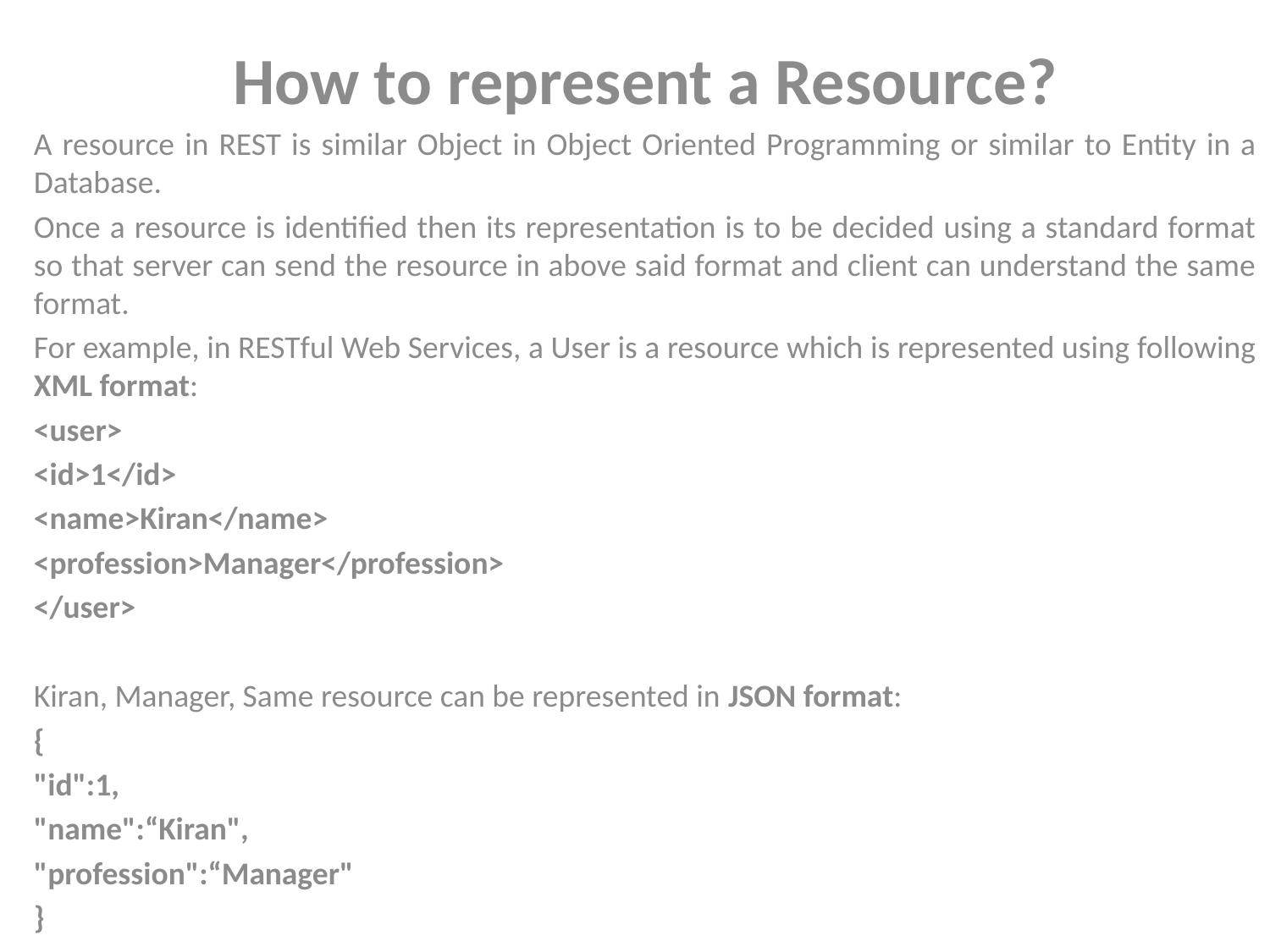

How to represent a Resource?
A resource in REST is similar Object in Object Oriented Programming or similar to Entity in a Database.
Once a resource is identified then its representation is to be decided using a standard format so that server can send the resource in above said format and client can understand the same format.
For example, in RESTful Web Services, a User is a resource which is represented using following XML format:
<user>
<id>1</id>
<name>Kiran</name>
<profession>Manager</profession>
</user>

Kiran, Manager, Same resource can be represented in JSON format:
{
"id":1,
"name":“Kiran",
"profession":“Manager"
}